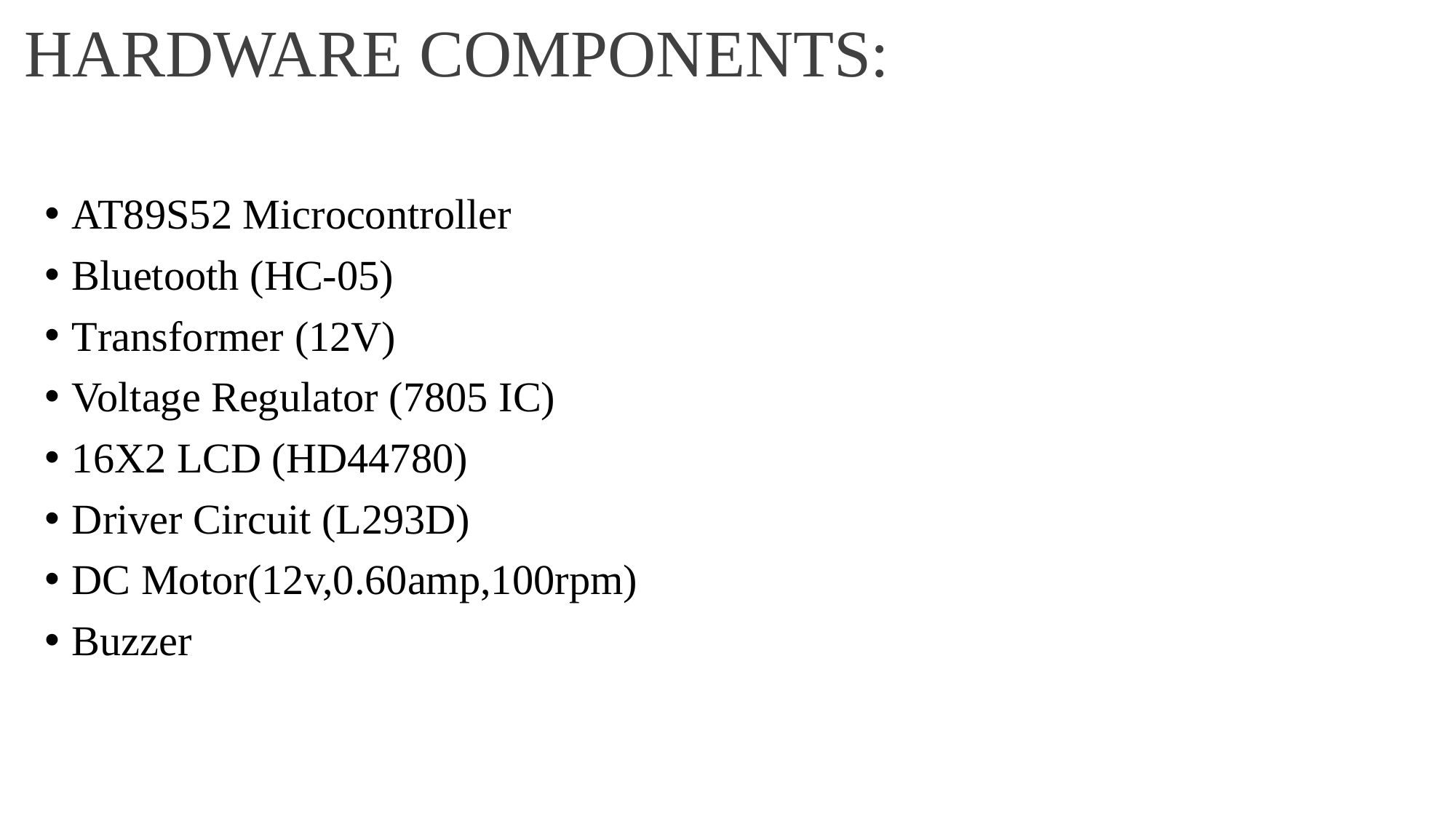

# HARDWARE COMPONENTS:
AT89S52 Microcontroller
Bluetooth (HC-05)
Transformer (12V)
Voltage Regulator (7805 IC)
16X2 LCD (HD44780)
Driver Circuit (L293D)
DC Motor(12v,0.60amp,100rpm)
Buzzer